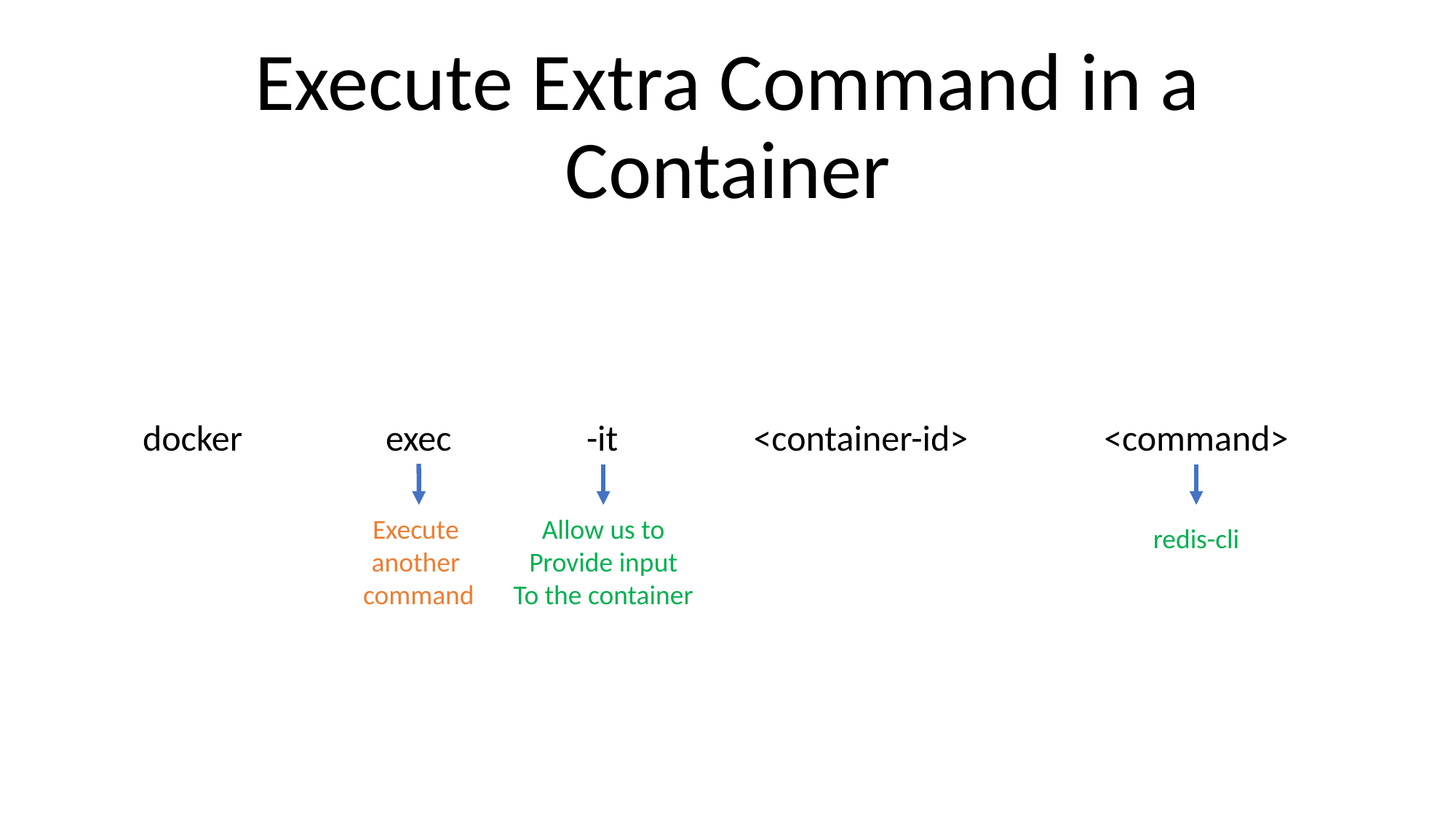

Execute Extra Command in a Container
<command>
<container-id>
docker
exec
-it
Execute
another
command
Allow us to
Provide input
To the container
redis-cli